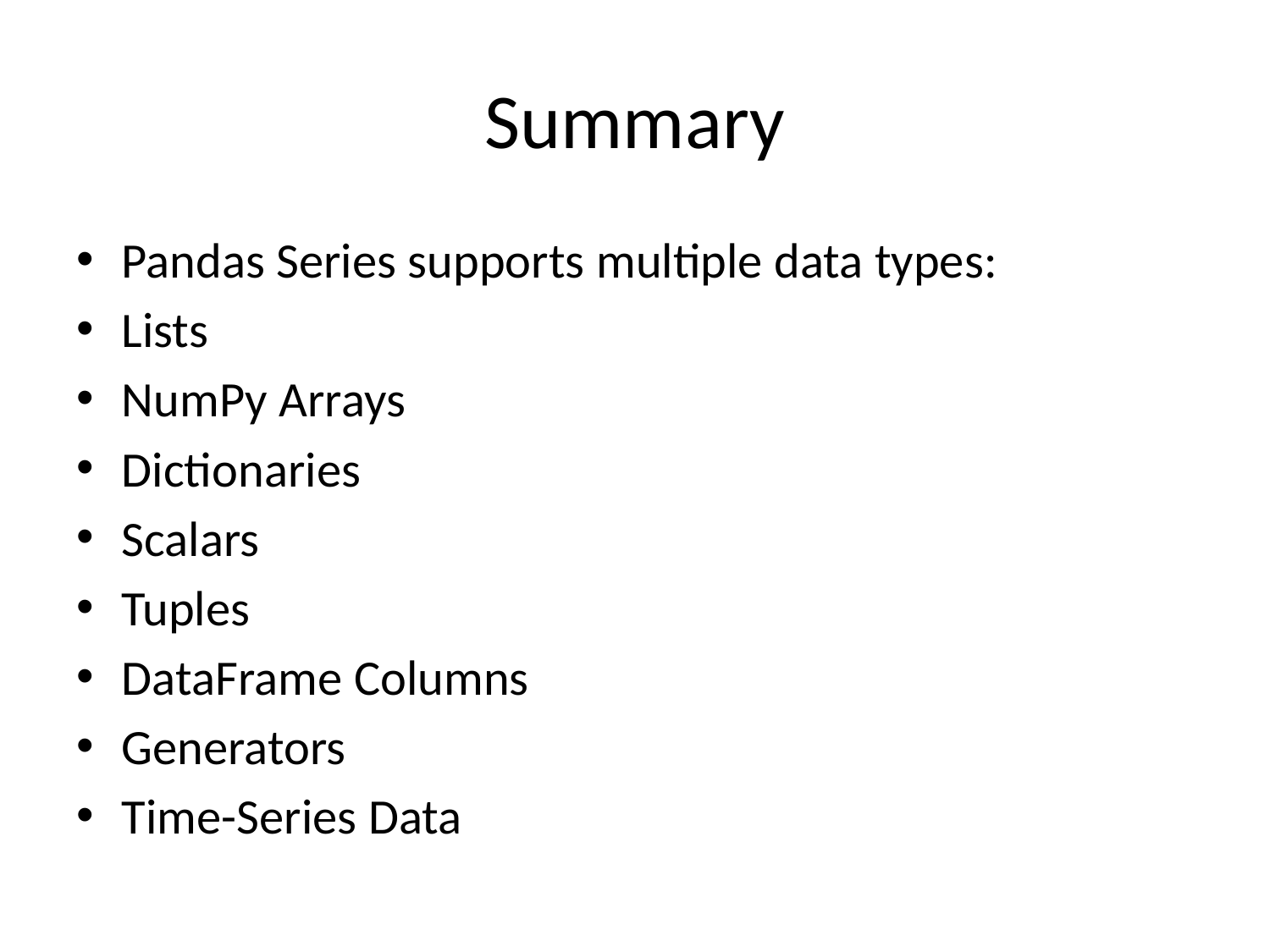

# Summary
Pandas Series supports multiple data types:
Lists
NumPy Arrays
Dictionaries
Scalars
Tuples
DataFrame Columns
Generators
Time-Series Data